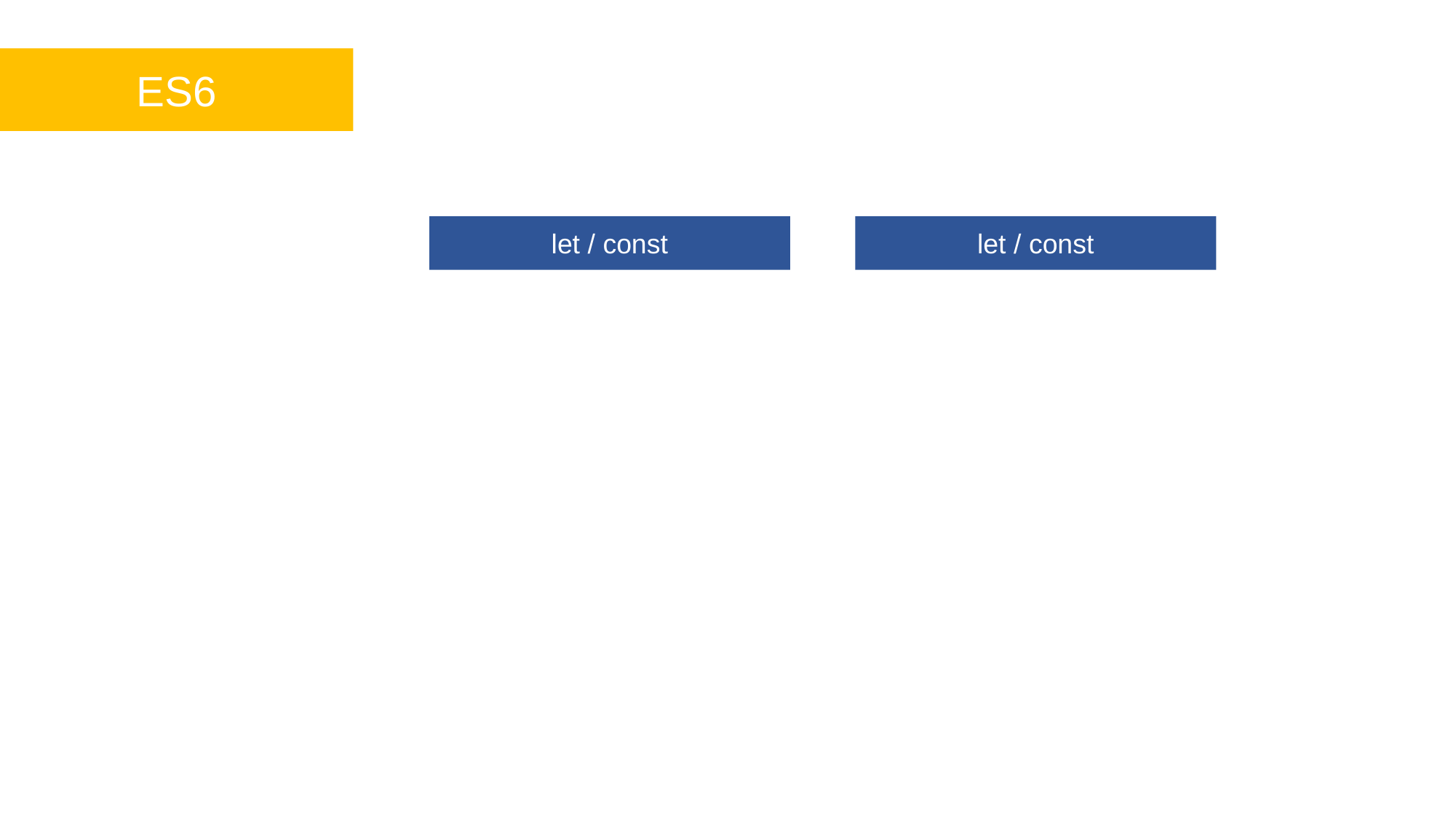

ES6
let / const
let / const